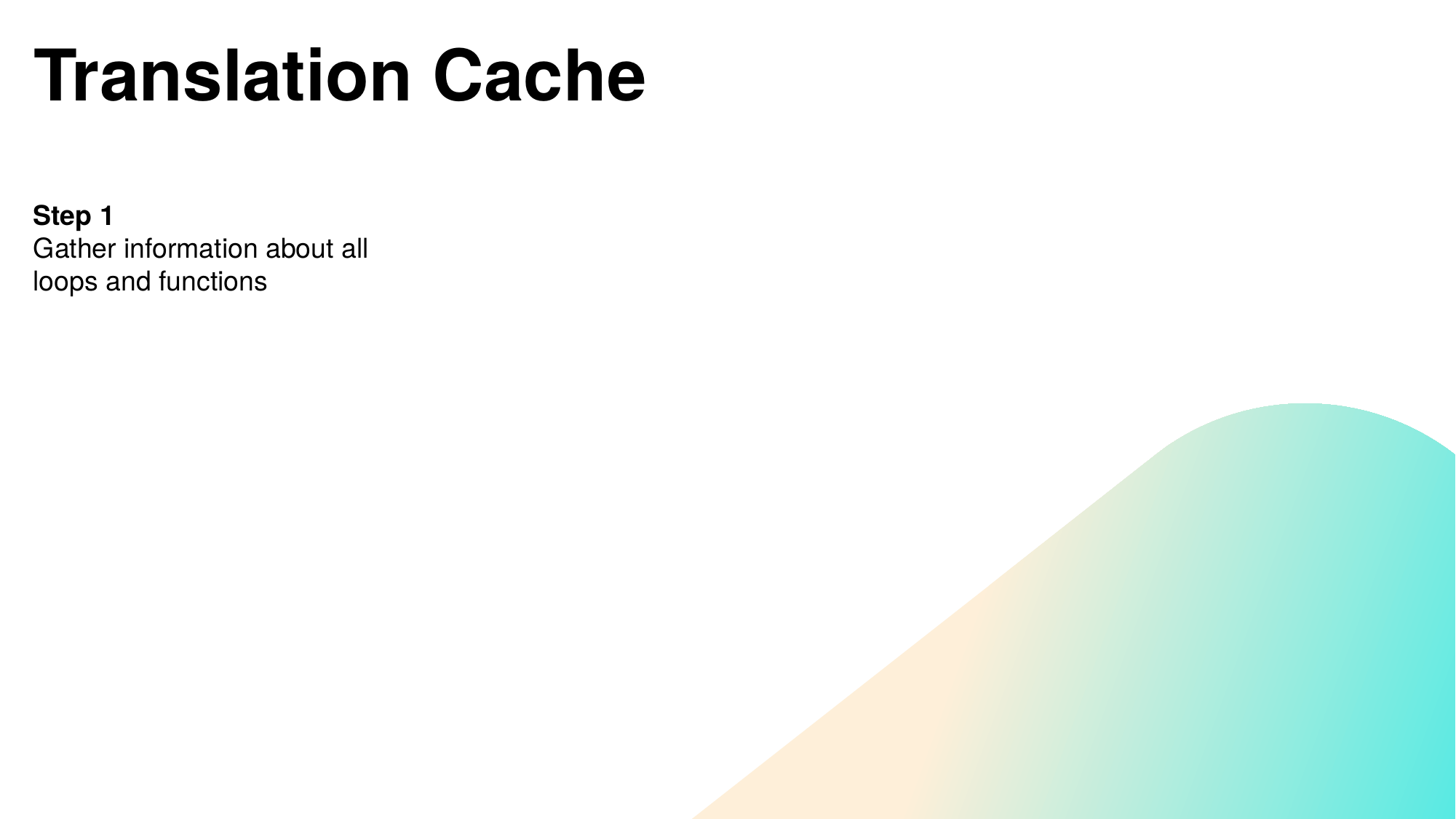

# Translation Cache
Step 1
Gather information about all loops and functions